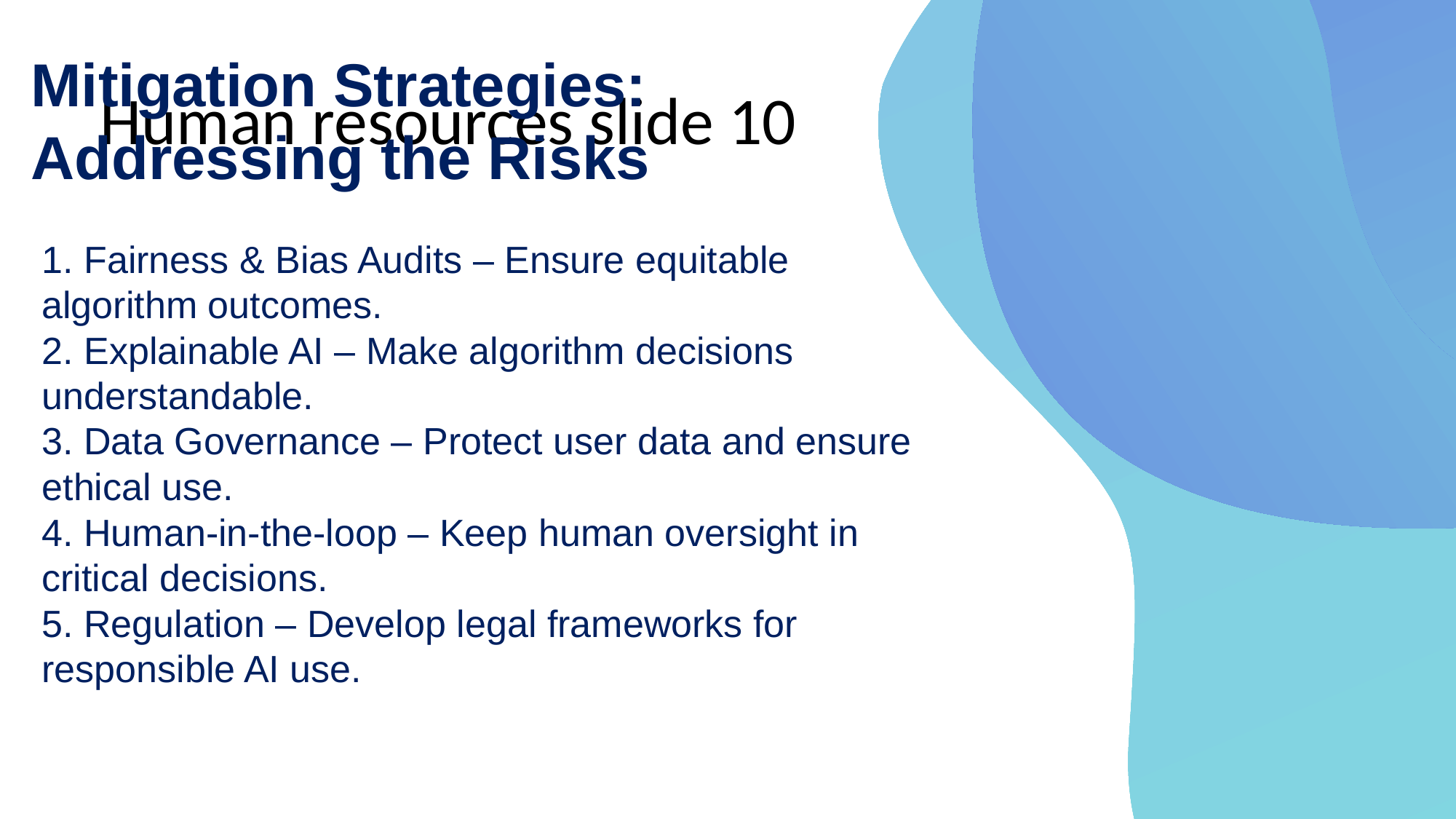

# Human resources slide 10
Mitigation Strategies: Addressing the Risks
1. Fairness & Bias Audits – Ensure equitable algorithm outcomes.
2. Explainable AI – Make algorithm decisions understandable.
3. Data Governance – Protect user data and ensure ethical use.
4. Human-in-the-loop – Keep human oversight in critical decisions.
5. Regulation – Develop legal frameworks for responsible AI use.